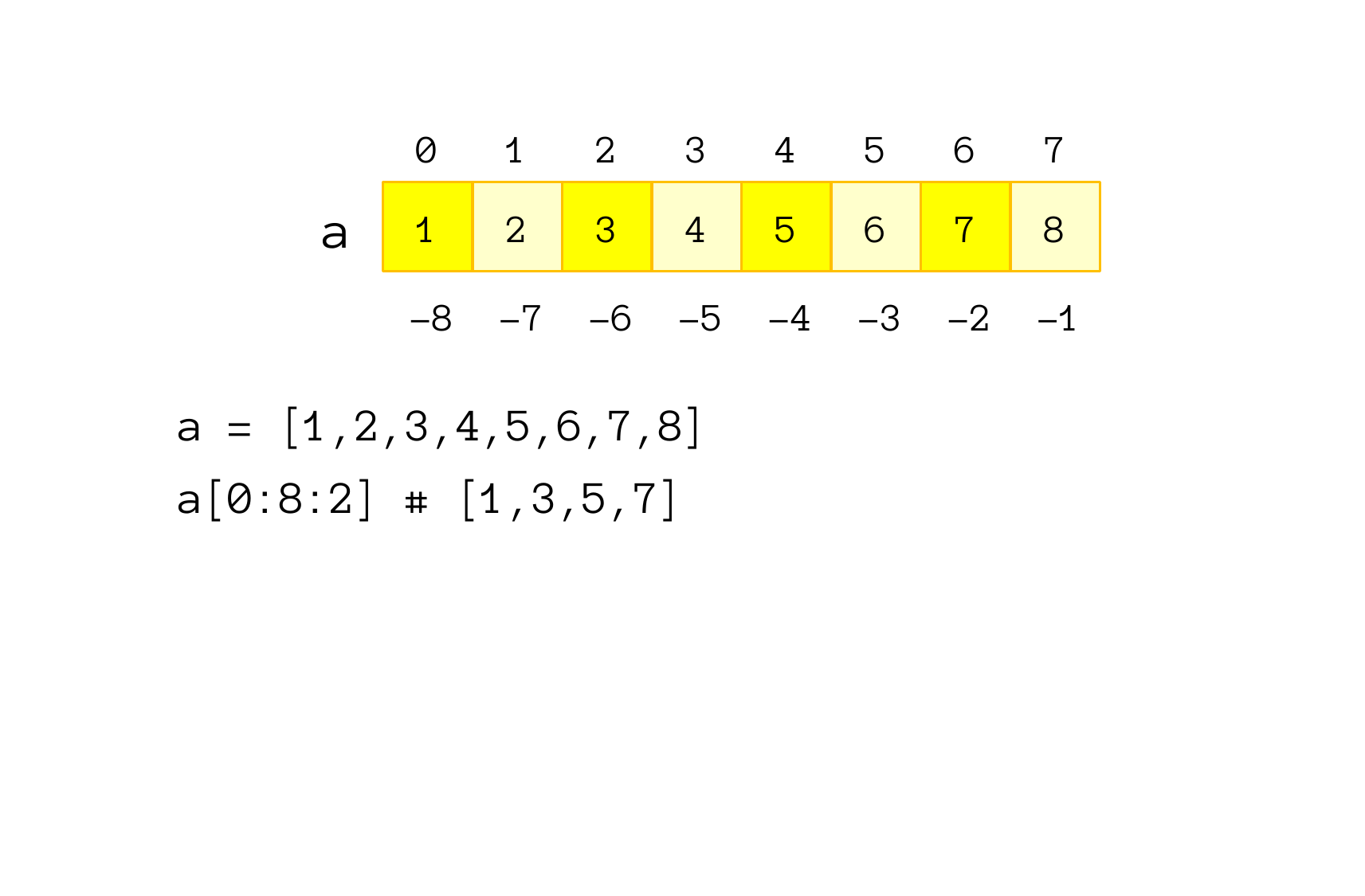

0
1
2
3
4
5
6
7
a
1
2
3
4
5
6
7
8
-8
-7
-6
-5
-4
-3
-2
-1
a = [1,2,3,4,5,6,7,8]
a[0:8:2] # [1,3,5,7]